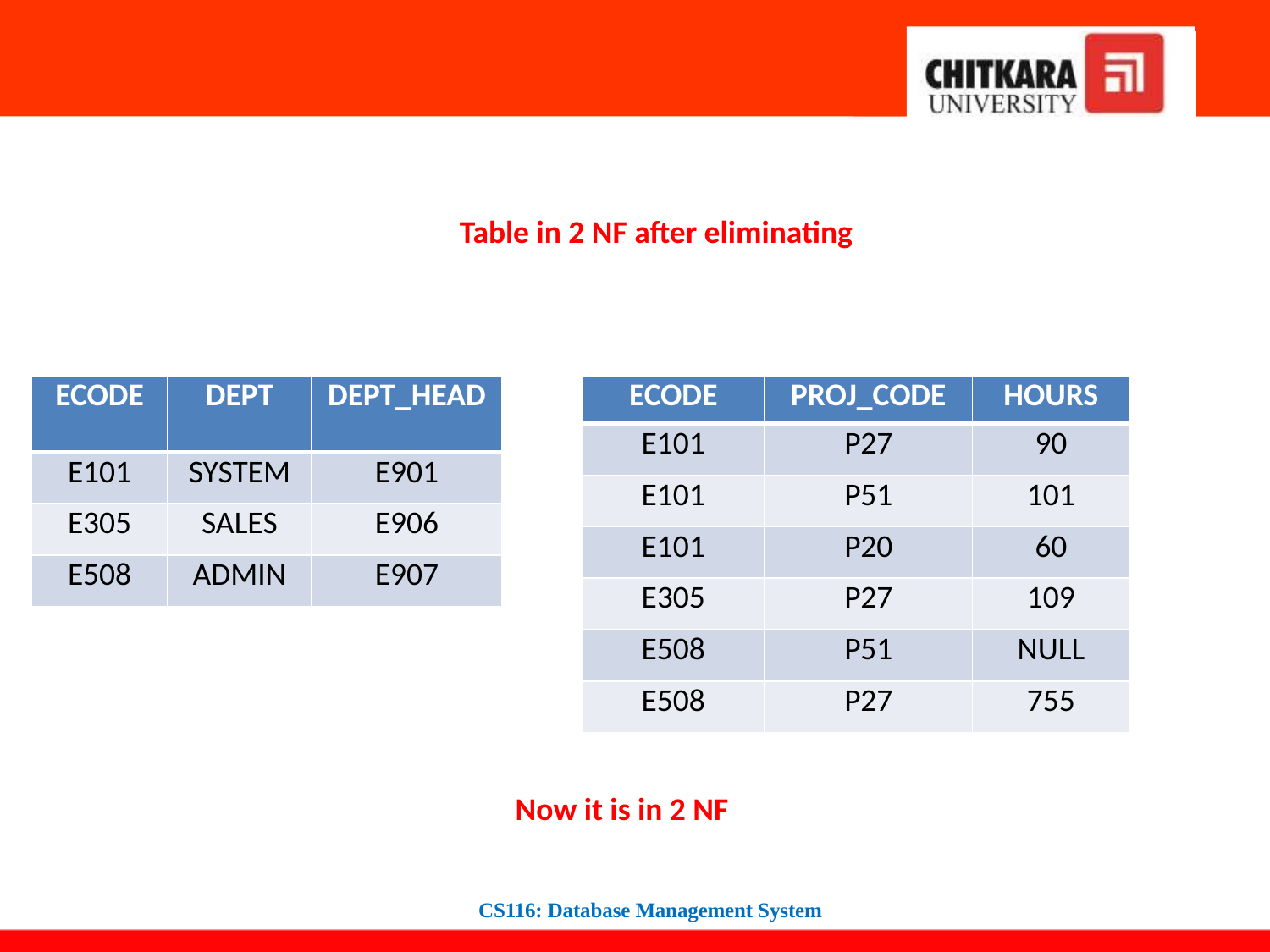

Table in 2 NF after eliminating
| ECODE | DEPT | DEPT\_HEAD |
| --- | --- | --- |
| E101 | SYSTEM | E901 |
| E305 | SALES | E906 |
| E508 | ADMIN | E907 |
| ECODE | PROJ\_CODE | HOURS |
| --- | --- | --- |
| E101 | P27 | 90 |
| E101 | P51 | 101 |
| E101 | P20 | 60 |
| E305 | P27 | 109 |
| E508 | P51 | NULL |
| E508 | P27 | 755 |
Now it is in 2 NF
CS116: Database Management System